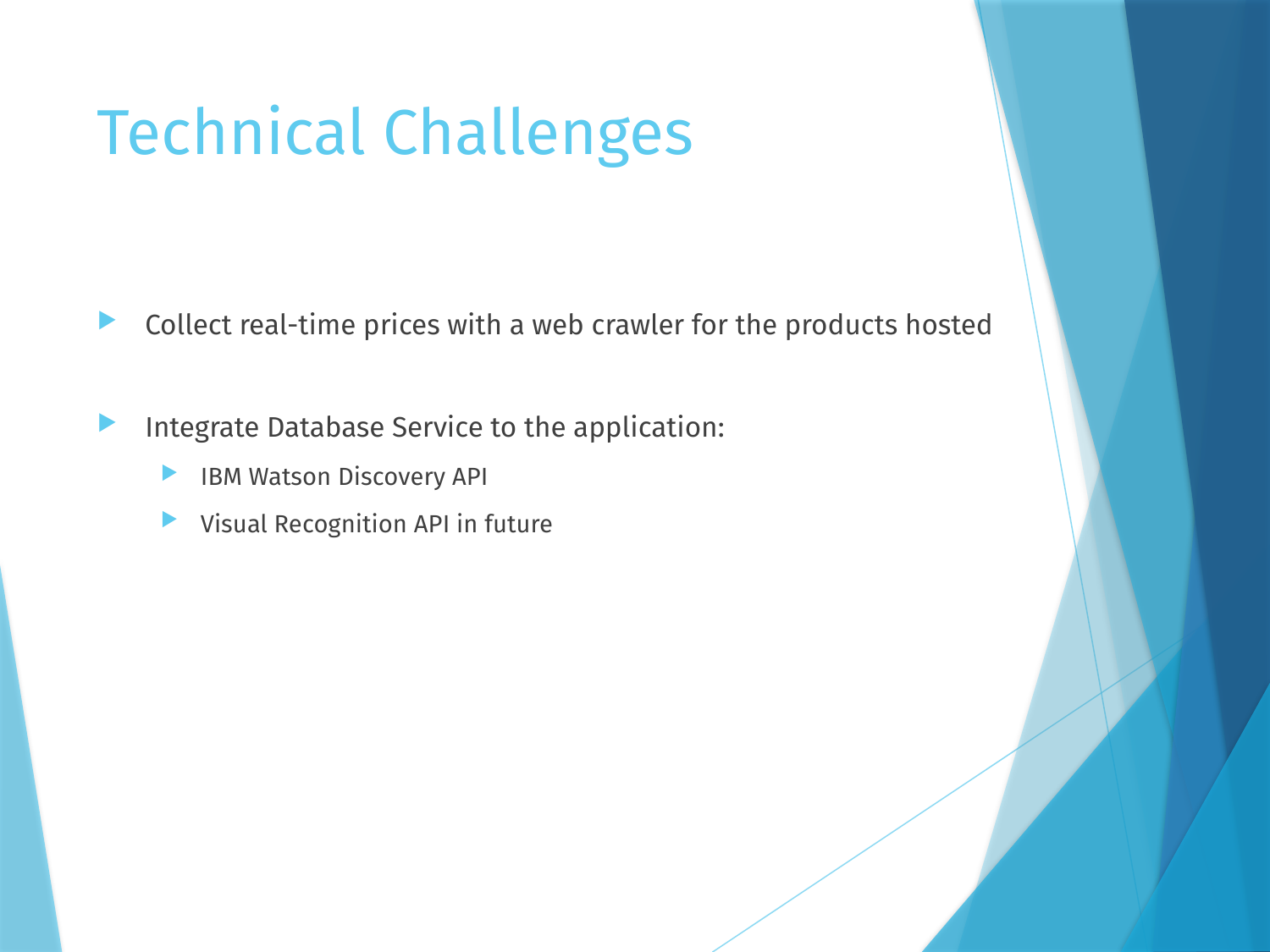

# Technical Challenges
Collect real-time prices with a web crawler for the products hosted

Integrate Database Service to the application:
IBM Watson Discovery API
Visual Recognition API in future